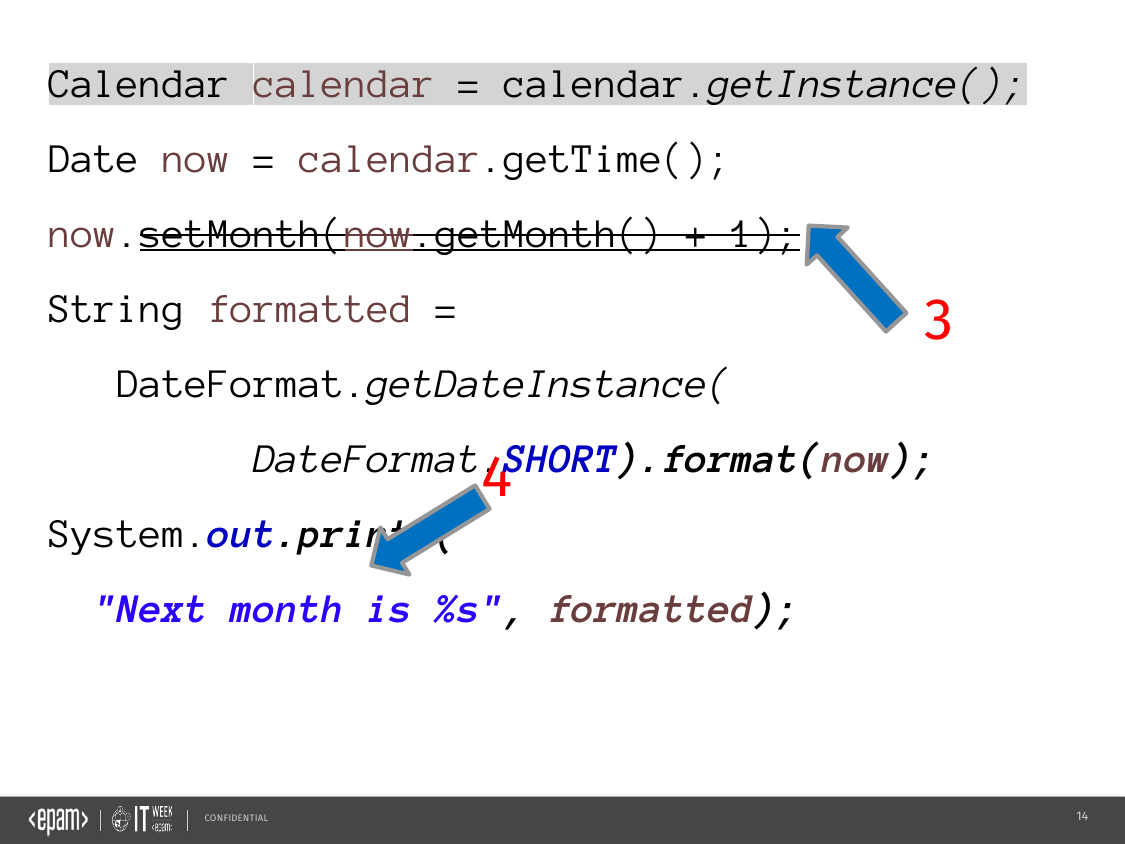

Calendar calendar = calendar.getInstance();
Date now = calendar.getTime();
now.setMonth(now.getMonth() + 1);
String formatted =
   DateFormat.getDateInstance(
         DateFormat.SHORT).format(now);
System.out.printf(
  "Next month is %s", formatted);

3
4